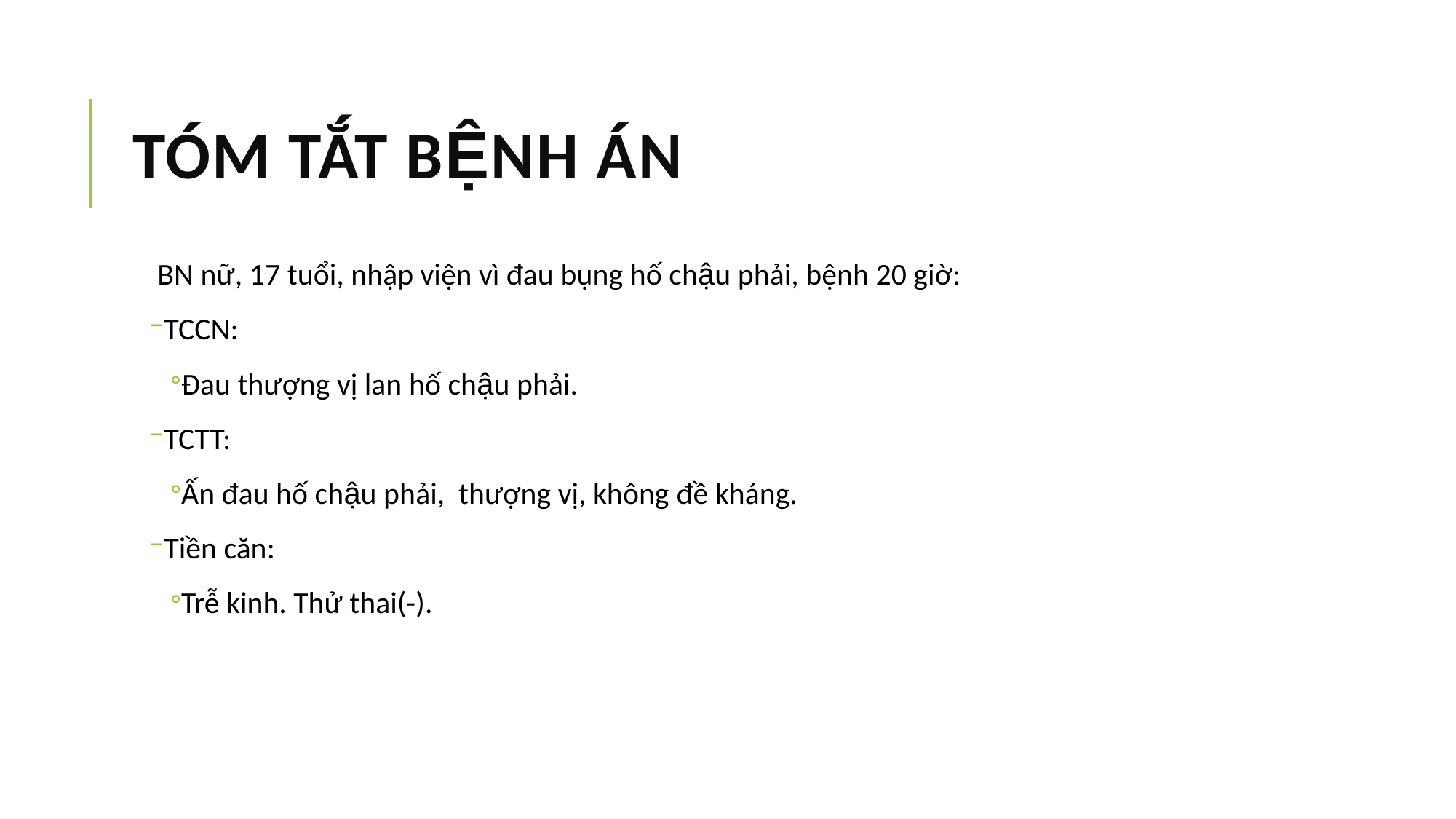

# TÓM TẮT BỆNH ÁN
BN nữ, 17 tuổi, nhập viện vì đau bụng hố chậu phải, bệnh 20 giờ:
TCCN:
Đau thượng vị lan hố chậu phải.
TCTT:
Ấn đau hố chậu phải,  thượng vị, không đề kháng.
Tiền căn:
Trễ kinh. Thử thai(-).